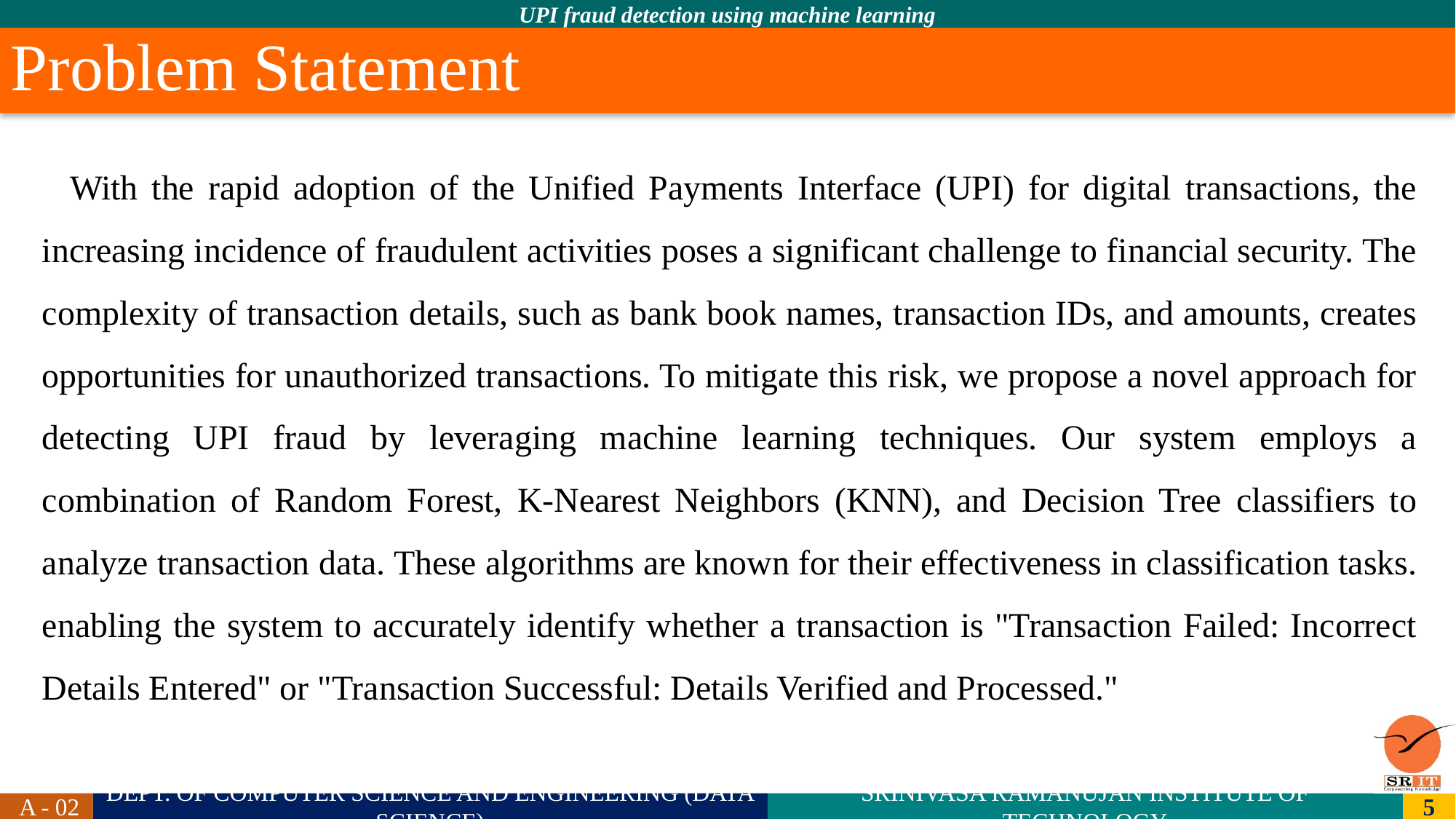

# Problem Statement
  With the rapid adoption of the Unified Payments Interface (UPI) for digital transactions, the increasing incidence of fraudulent activities poses a significant challenge to financial security. The complexity of transaction details, such as bank book names, transaction IDs, and amounts, creates opportunities for unauthorized transactions. To mitigate this risk, we propose a novel approach for detecting UPI fraud by leveraging machine learning techniques. Our system employs a combination of Random Forest, K-Nearest Neighbors (KNN), and Decision Tree classifiers to analyze transaction data. These algorithms are known for their effectiveness in classification tasks. enabling the system to accurately identify whether a transaction is "Transaction Failed: Incorrect Details Entered" or "Transaction Successful: Details Verified and Processed."